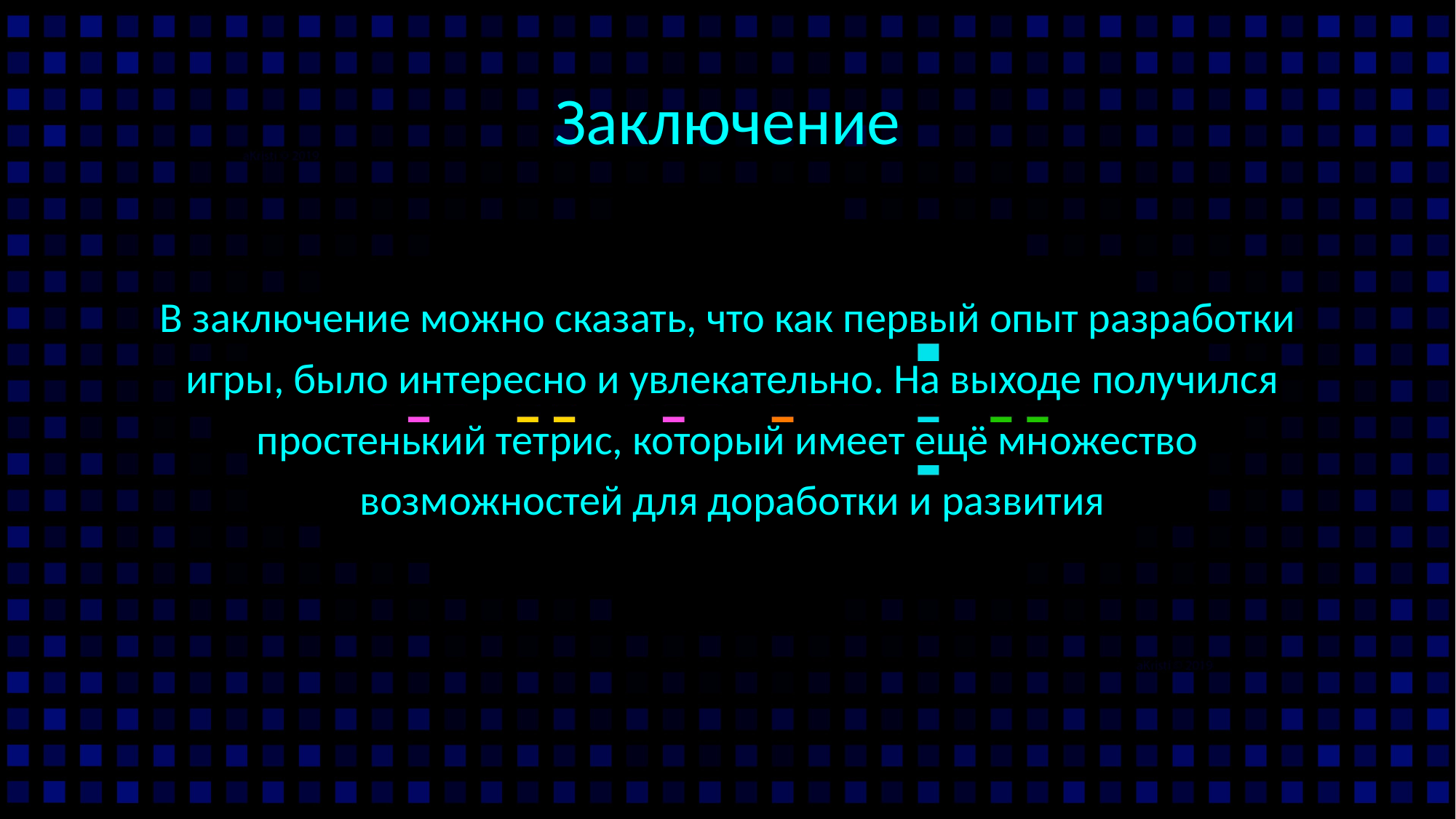

# Заключение
В заключение можно сказать, что как первый опыт разработки
 игры, было интересно и увлекательно. На выходе получился
 простенький тетрис, который имеет ещё множество
 возможностей для доработки и развития